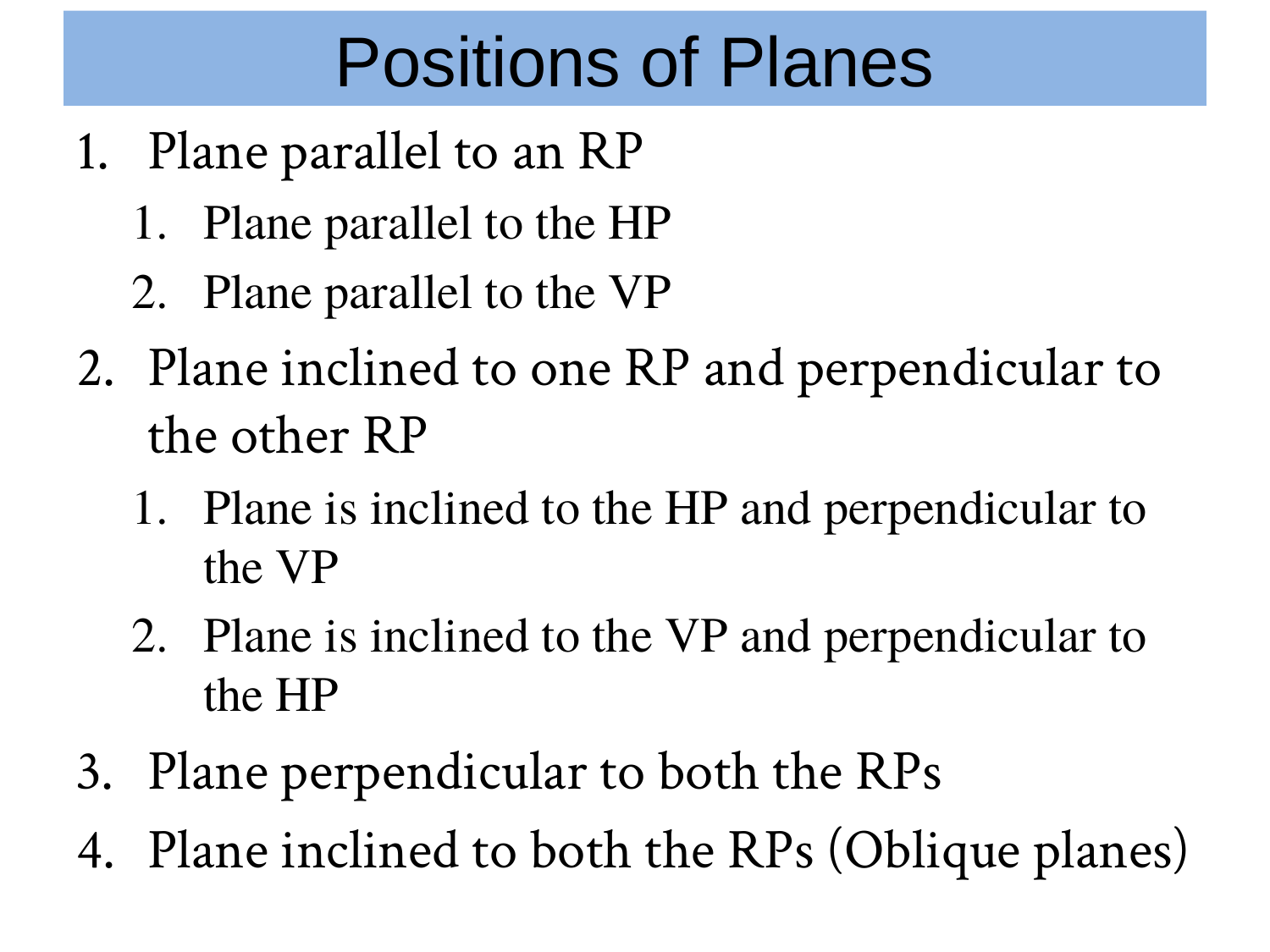

# Positions of Planes
Plane parallel to an RP
Plane parallel to the HP
Plane parallel to the VP
Plane inclined to one RP and perpendicular to the other RP
Plane is inclined to the HP and perpendicular to the VP
Plane is inclined to the VP and perpendicular to the HP
Plane perpendicular to both the RPs
Plane inclined to both the RPs (Oblique planes)